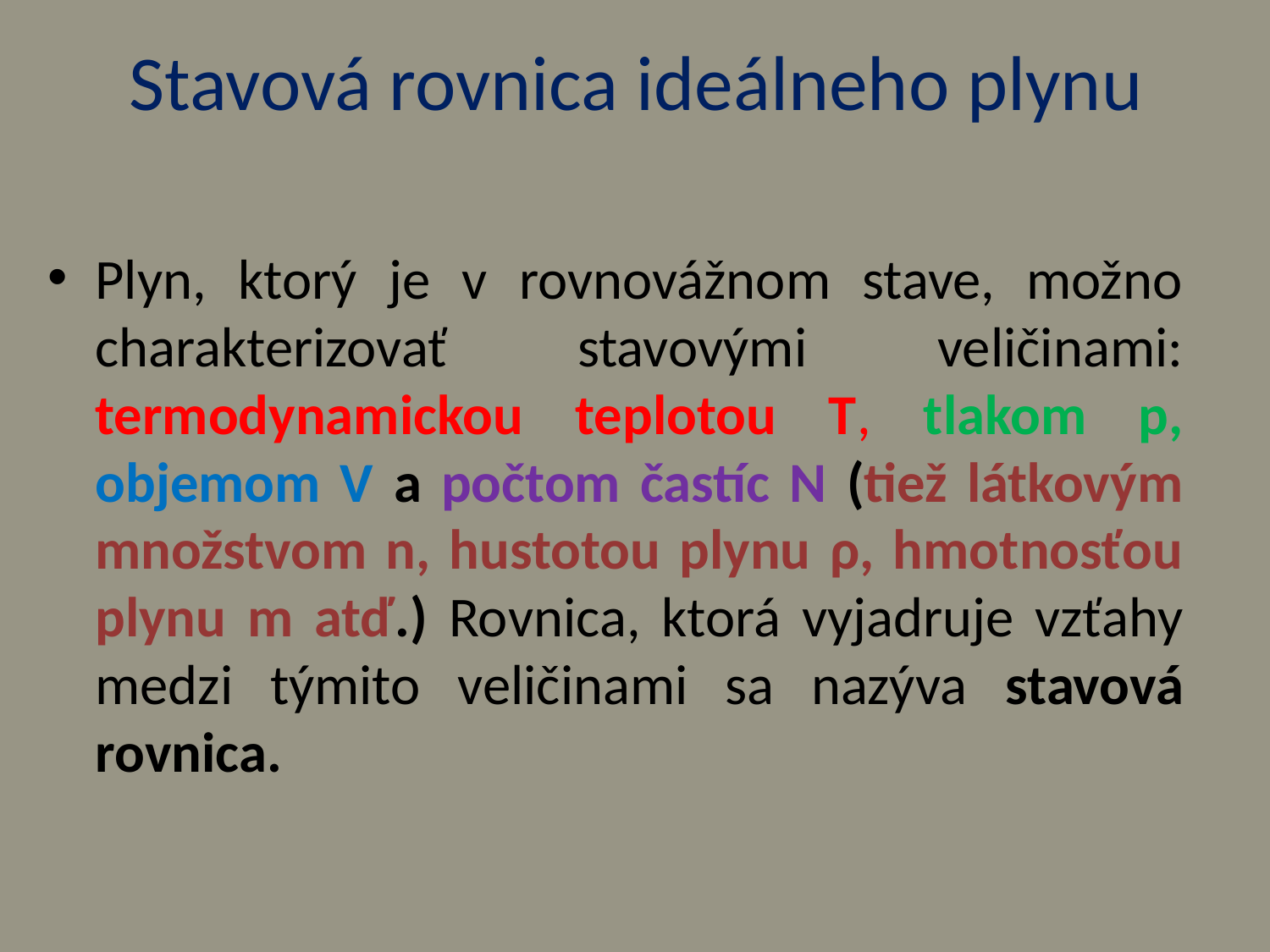

# Stavová rovnica ideálneho plynu
Plyn, ktorý je v rovnovážnom stave, možno charakterizovať stavovými veličinami: termodynamickou teplotou T, tlakom p, objemom V a počtom častíc N (tiež látkovým množstvom n, hustotou plynu ρ, hmotnosťou plynu m atď.) Rovnica, ktorá vyjadruje vzťahy medzi týmito veličinami sa nazýva stavová rovnica.